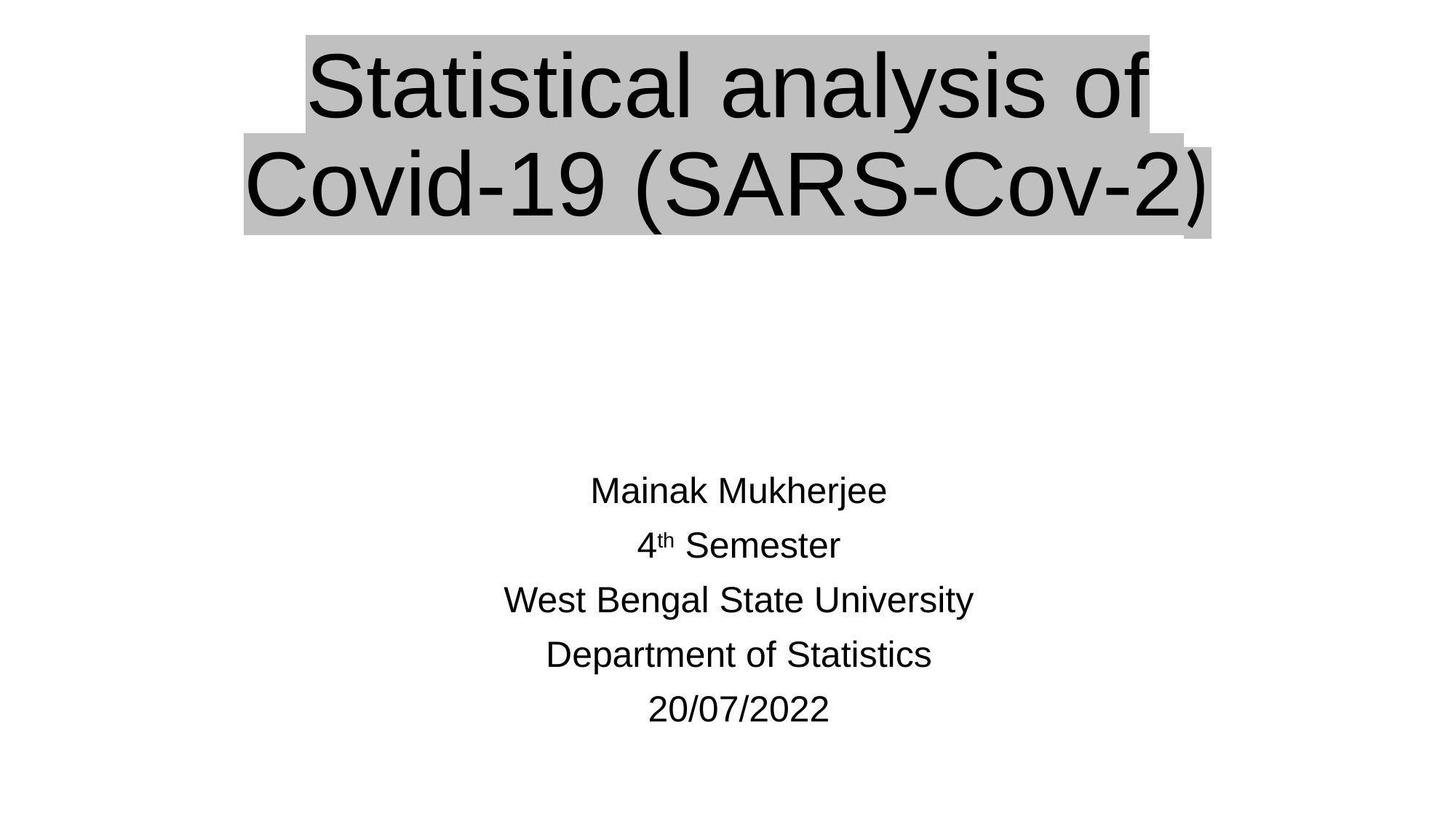

# Statistical analysis of Covid-19 (SARS-Cov-2)
Mainak Mukherjee
4th Semester
West Bengal State University
Department of Statistics
20/07/2022